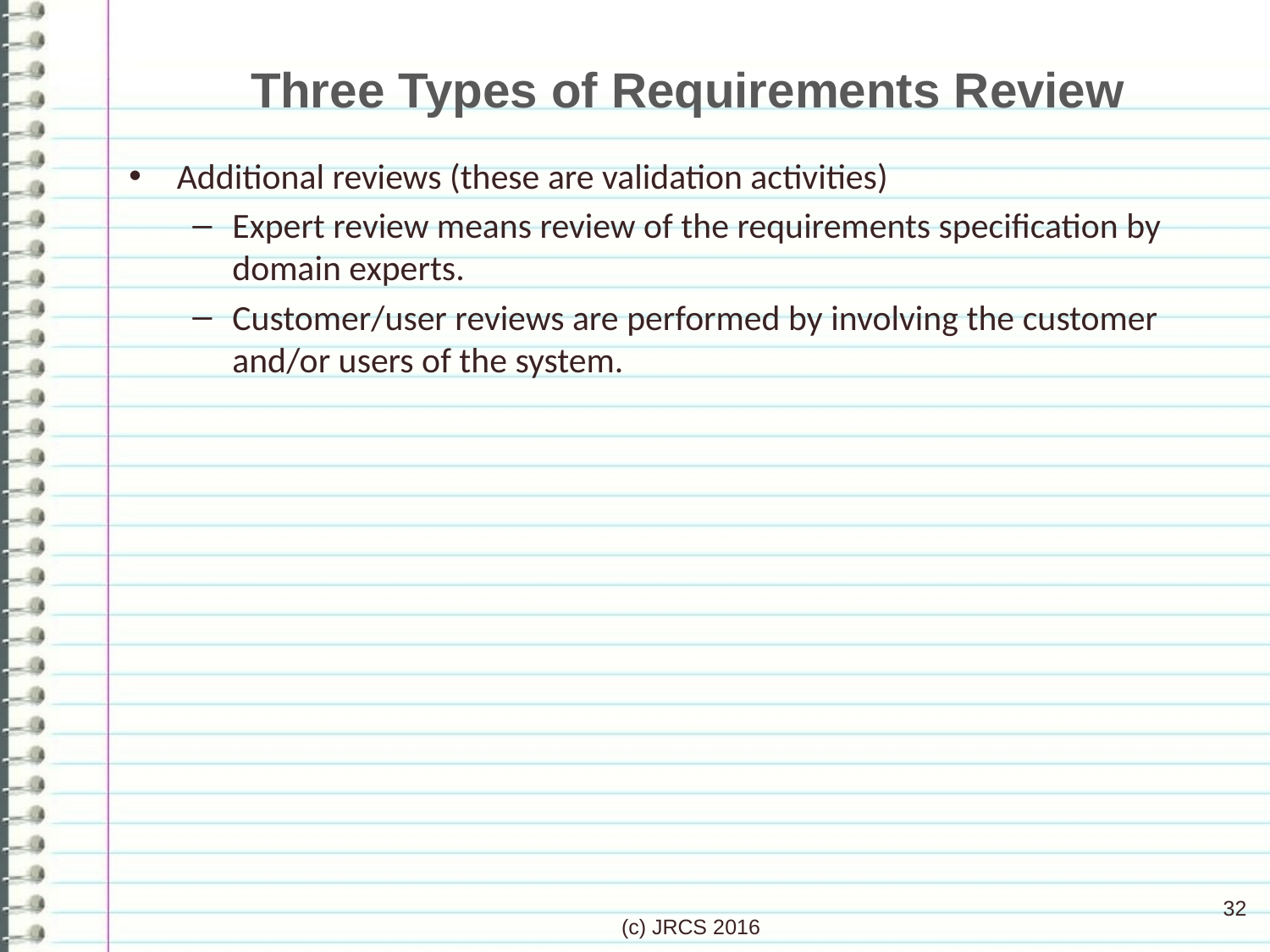

# Three Types of Requirements Review
Additional reviews (these are validation activities)
Expert review means review of the requirements specification by domain experts.
Customer/user reviews are performed by involving the customer and/or users of the system.
32
(c) JRCS 2016